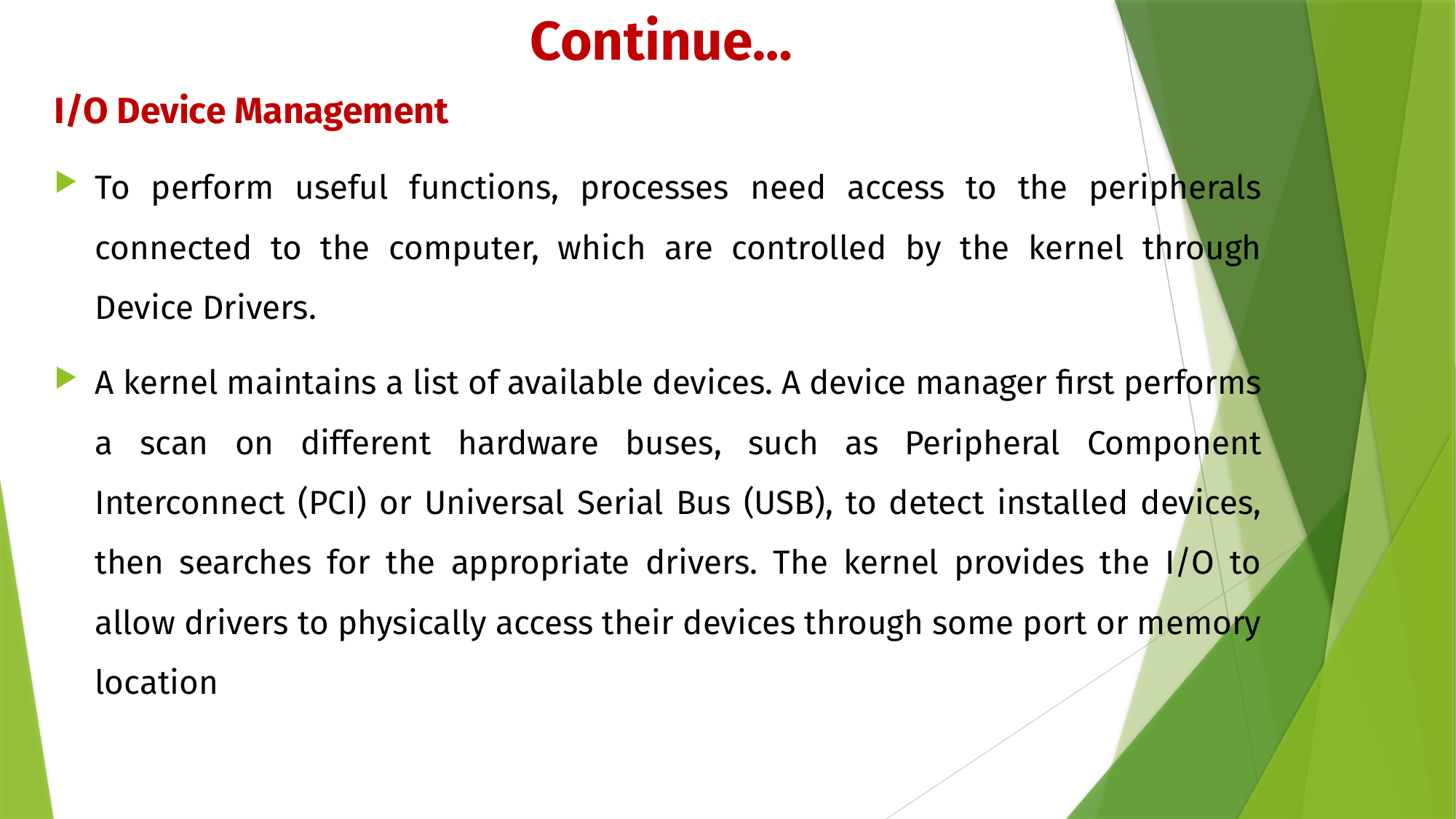

# Continue…
I/O Device Management
To perform useful functions, processes need access to the peripherals connected to the computer, which are controlled by the kernel through Device Drivers.
A kernel maintains a list of available devices. A device manager first performs a scan on different hardware buses, such as Peripheral Component Interconnect (PCI) or Universal Serial Bus (USB), to detect installed devices, then searches for the appropriate drivers. The kernel provides the I/O to allow drivers to physically access their devices through some port or memory location